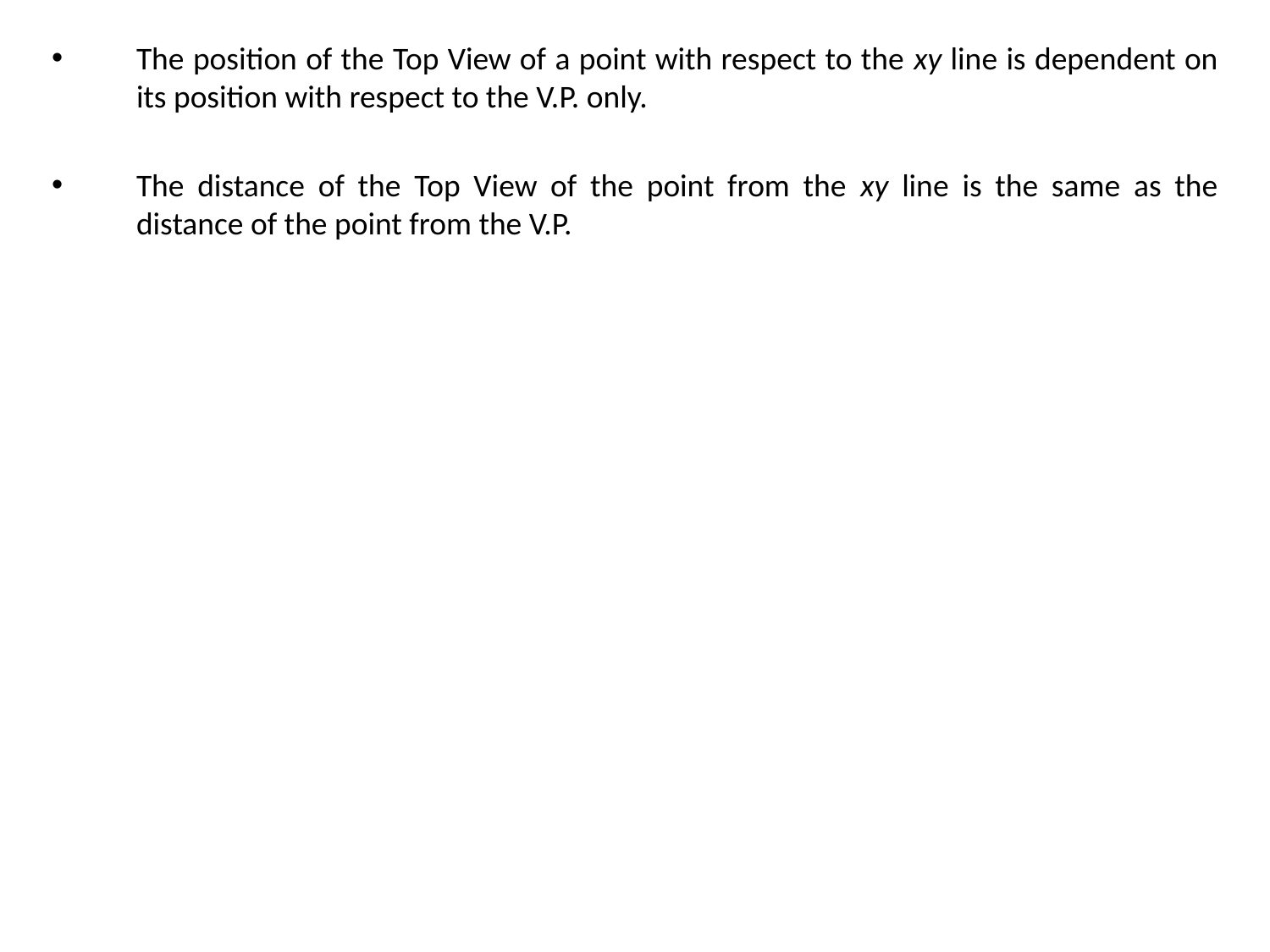

The position of the Top View of a point with respect to the xy line is dependent on its position with respect to the V.P. only.

The distance of the Top View of the point from the xy line is the same as the distance of the point from the V.P.